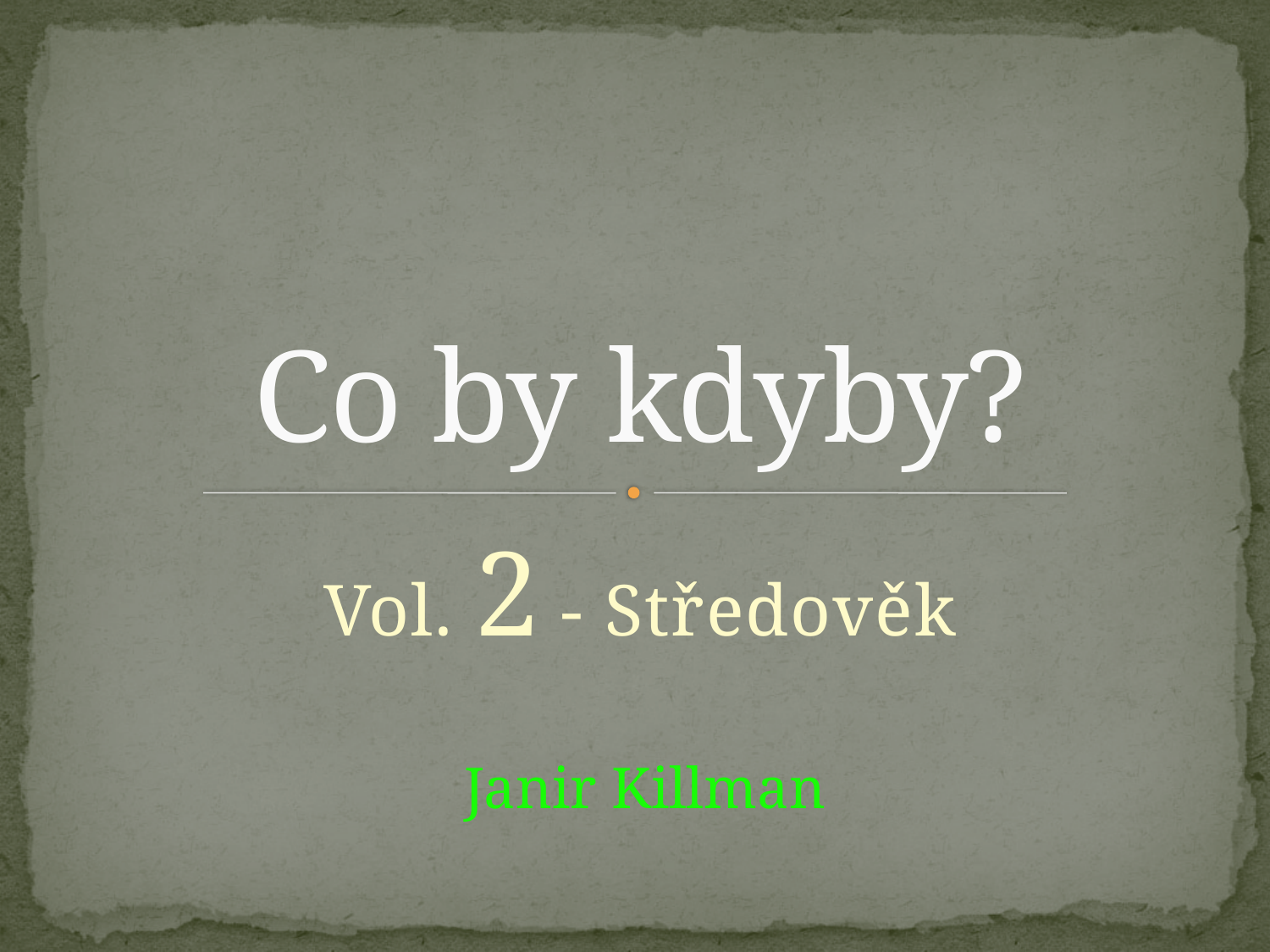

# Co by kdyby?
Vol. 2 - Středověk
Janir Killman